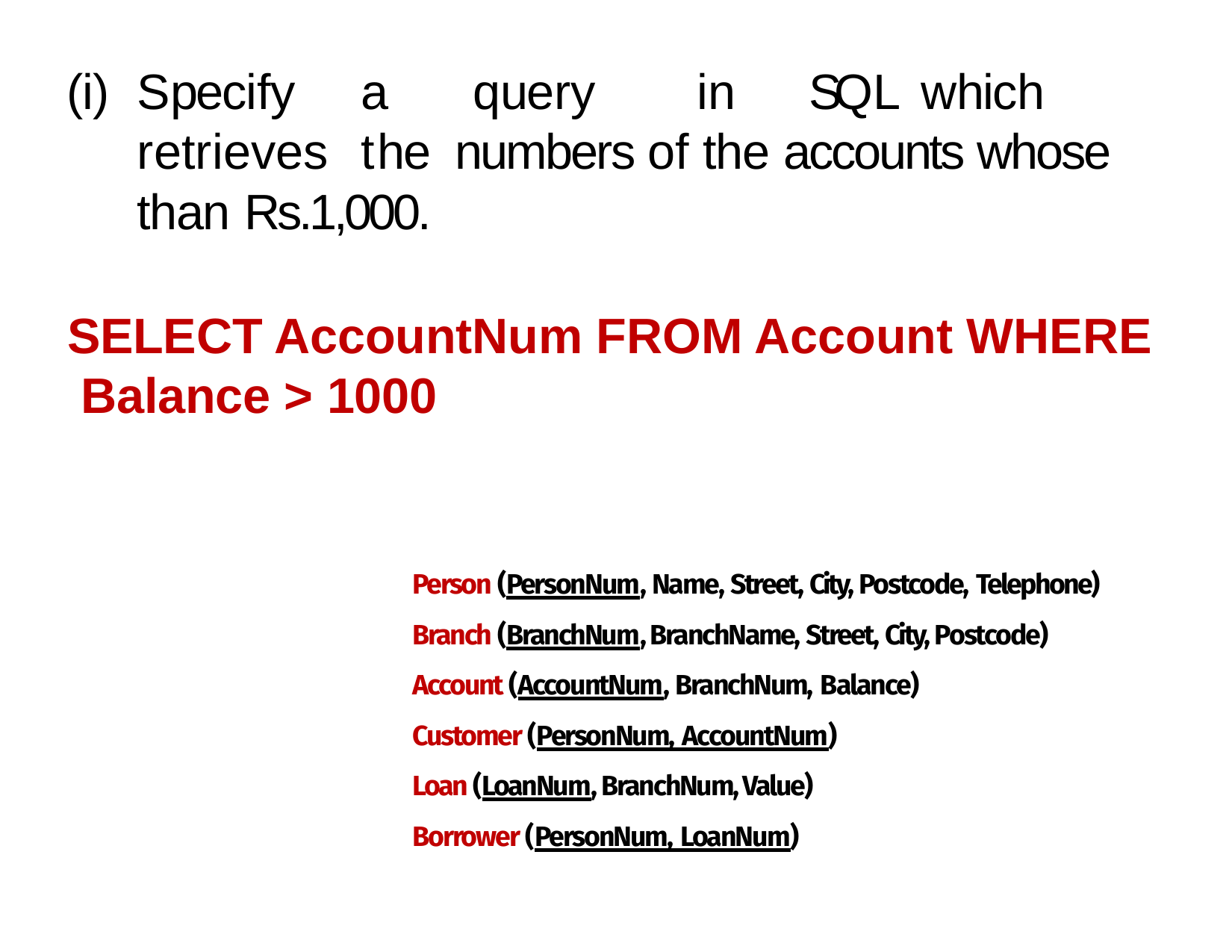

# (i)	Specify	a	query	in	SQL	which	retrieves	the  numbers of the accounts whose balance is greater

than Rs.1,000.

SELECT AccountNum FROM Account WHERE  Balance > 1000

Person (PersonNum, Name, Street, City, Postcode, Telephone)  Branch (BranchNum, BranchName, Street, City, Postcode)  Account (AccountNum, BranchNum, Balance)
Customer (PersonNum, AccountNum)  Loan (LoanNum, BranchNum, Value)  Borrower (PersonNum, LoanNum)